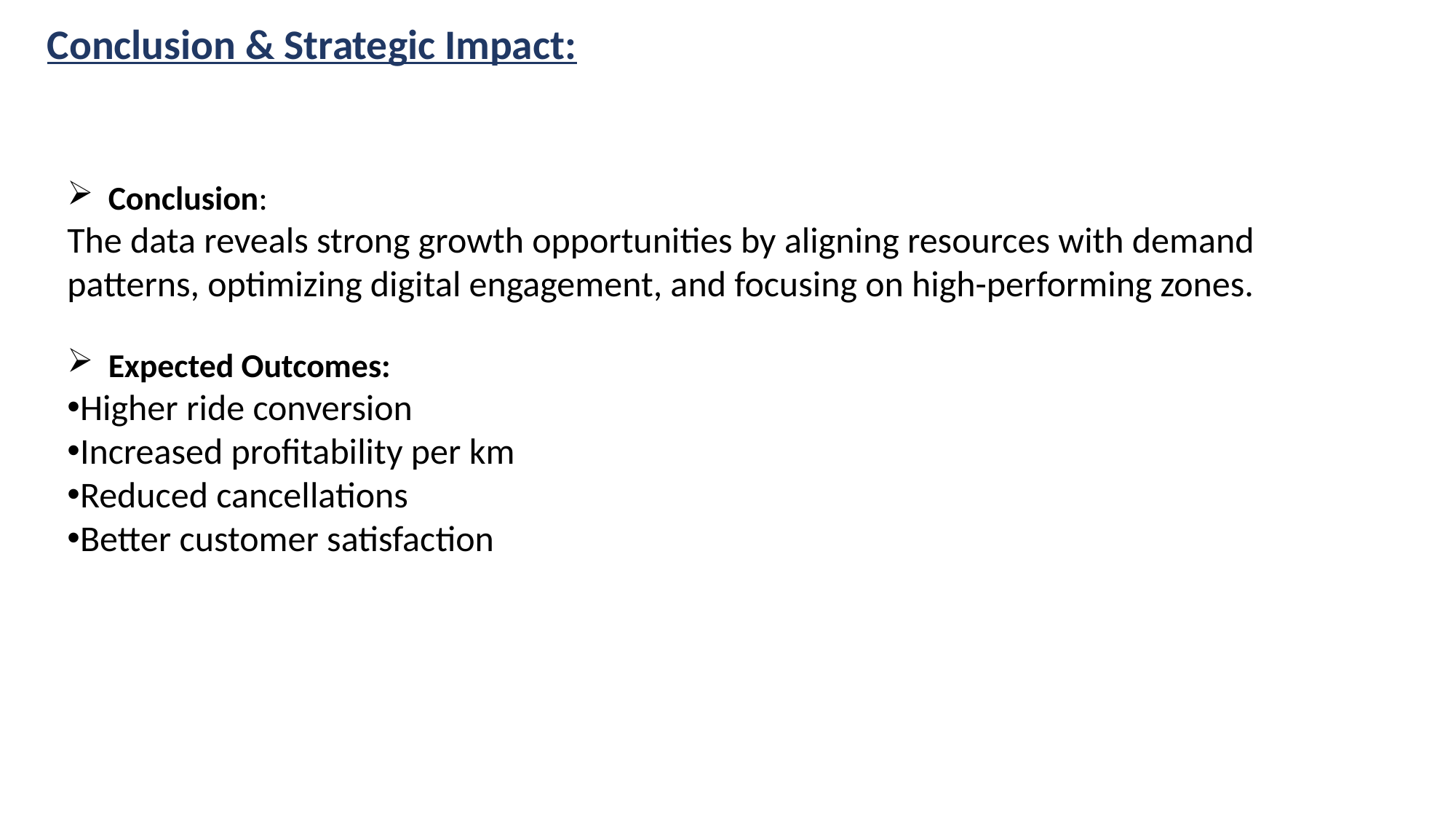

# Conclusion & Strategic Impact:
Conclusion:
The data reveals strong growth opportunities by aligning resources with demand patterns, optimizing digital engagement, and focusing on high-performing zones.

Expected Outcomes:
Higher ride conversion
Increased profitability per km
Reduced cancellations
Better customer satisfaction